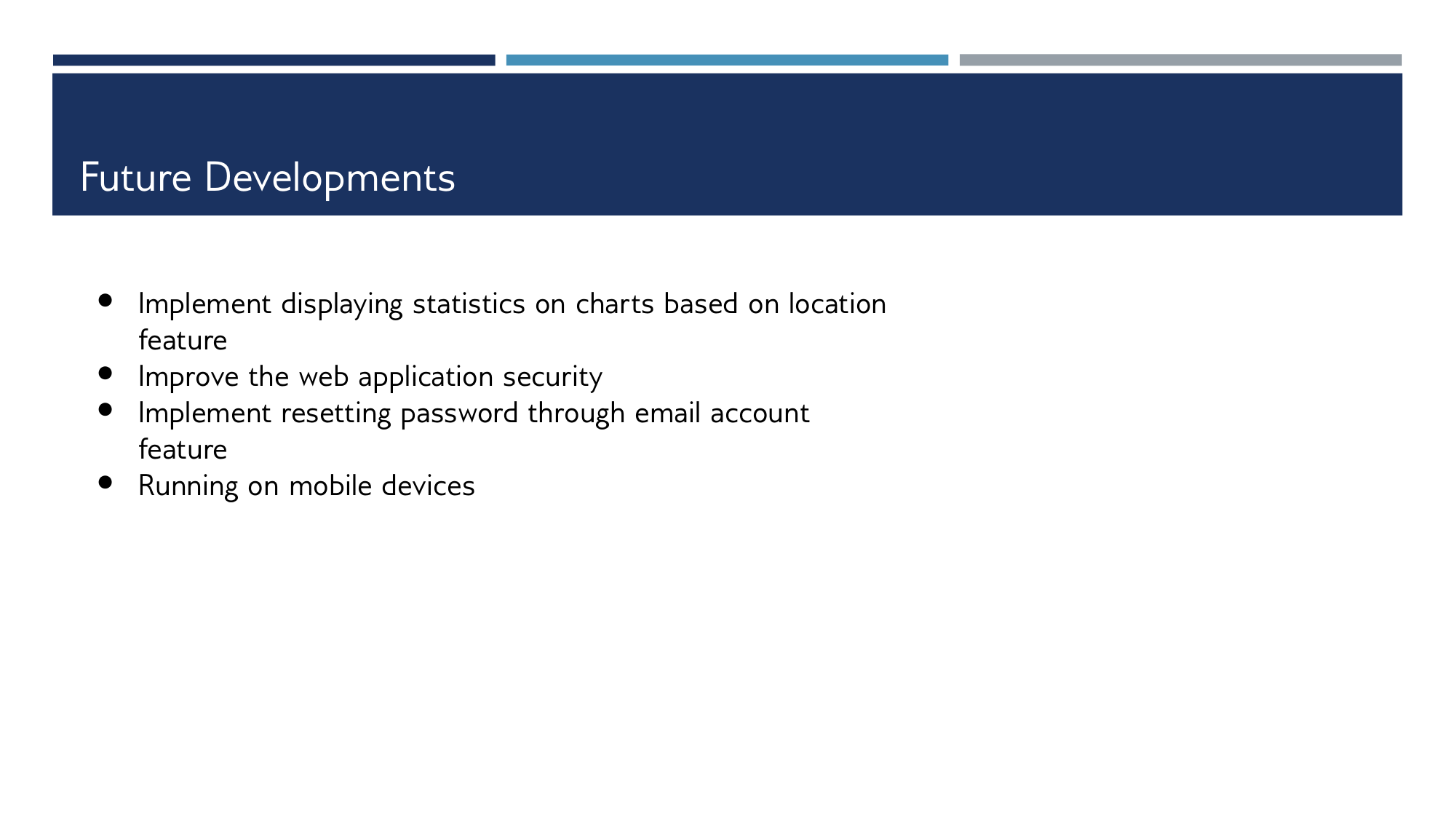

# Future Developments
Implement displaying statistics on charts based on location feature
Improve the web application security
Implement resetting password through email account feature
Running on mobile devices